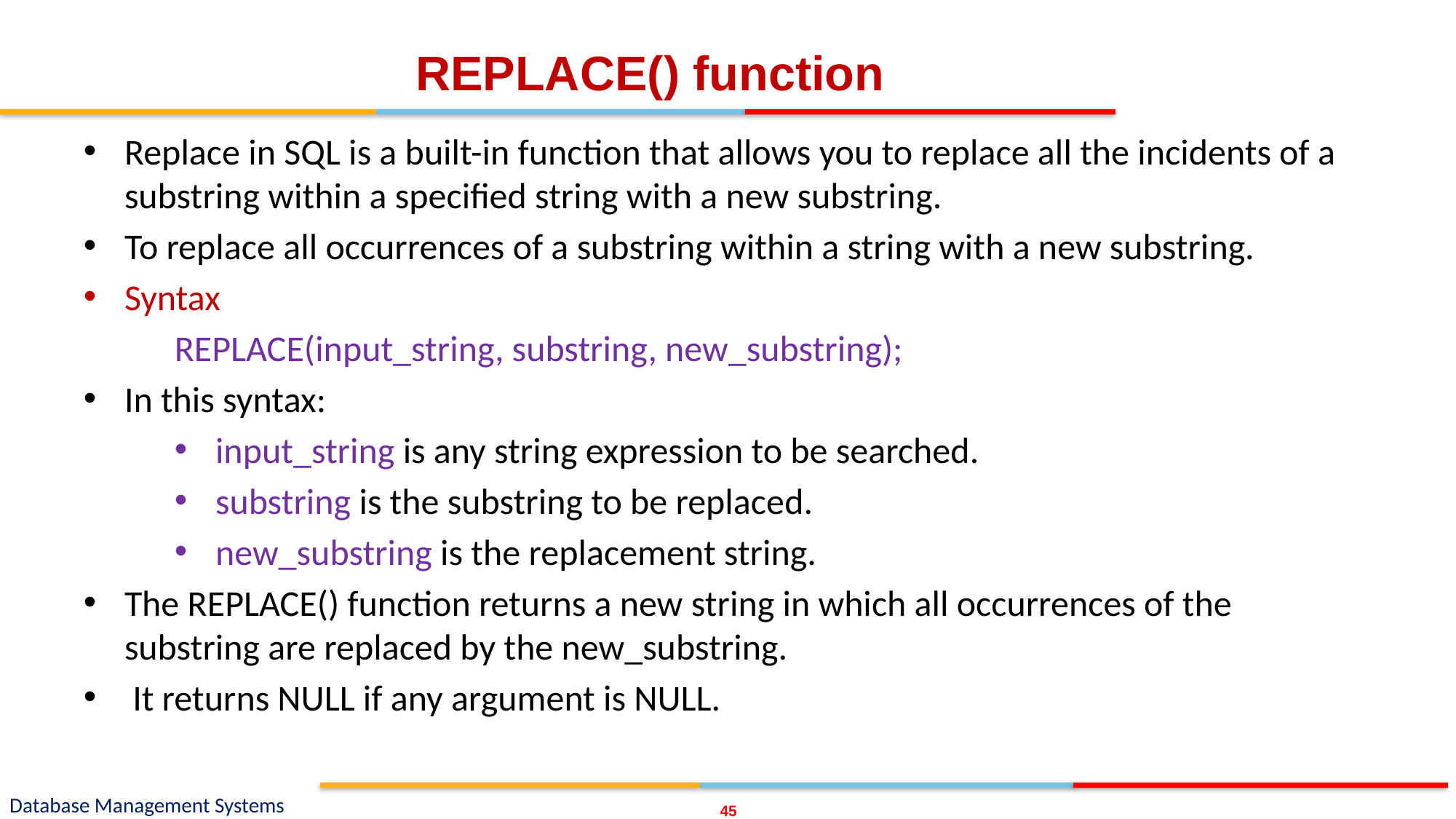

# REPLACE() function
Replace in SQL is a built-in function that allows you to replace all the incidents of a substring within a specified string with a new substring.
To replace all occurrences of a substring within a string with a new substring.
Syntax
REPLACE(input_string, substring, new_substring);
In this syntax:
input_string is any string expression to be searched.
substring is the substring to be replaced.
new_substring is the replacement string.
The REPLACE() function returns a new string in which all occurrences of the substring are replaced by the new_substring.
 It returns NULL if any argument is NULL.